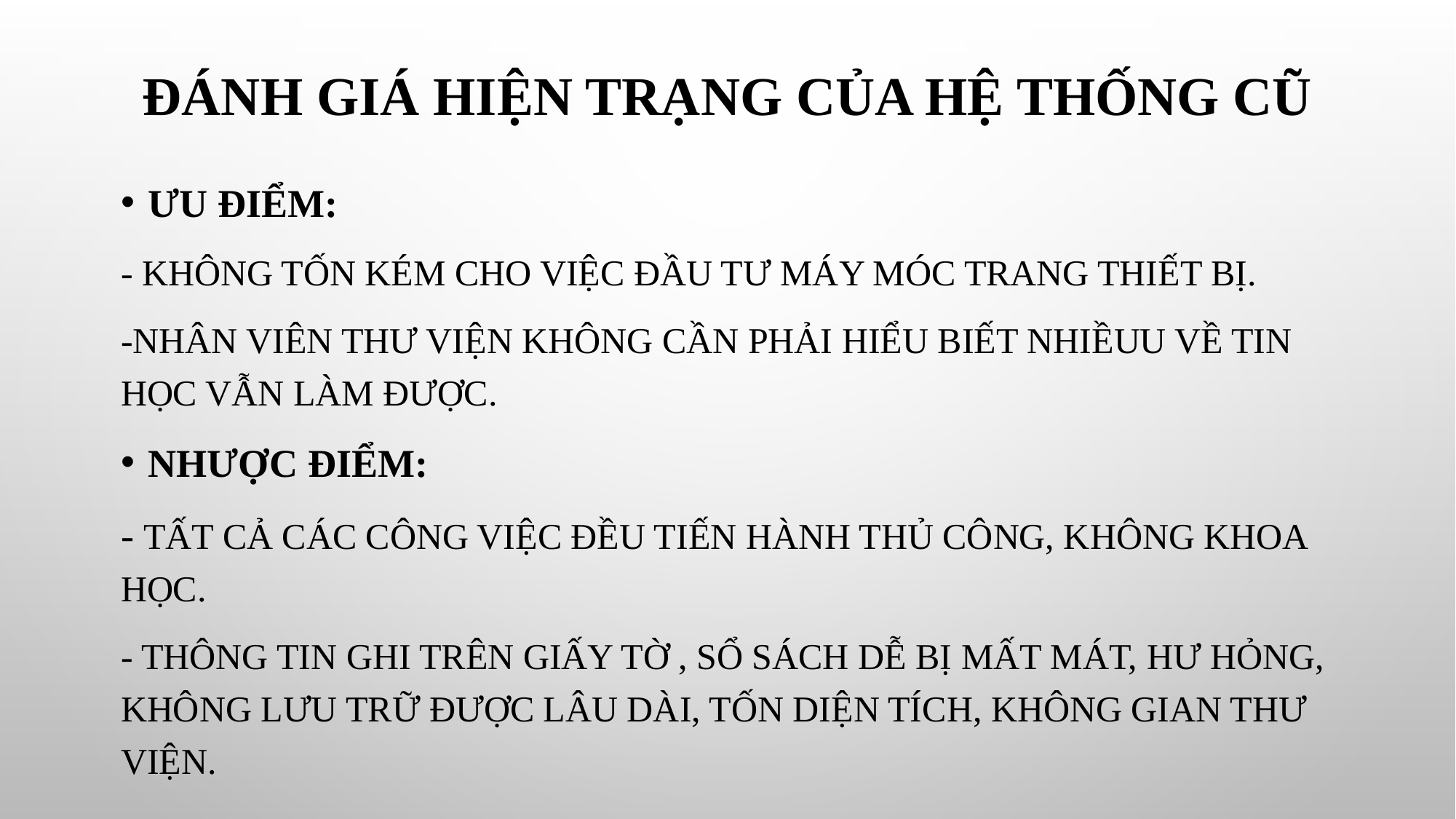

# Đánh giá hiện trạng của hệ thống cũ
Ưu điểm:
- Không tốn kém cho việc đầu tư máy móc trang thiết bị.
-Nhân viên thư viện không cần phải hiểu biết nhiềuu về tin học vẫn làm được.
Nhược điểm:
- Tất cả các công việc đều tiến hành thủ công, không khoa học.
- Thông tin ghi trên giấy tờ , sổ sách dễ bị mất mát, hư hỏng, không lưu trữ được lâu dài, tốn diện tích, không gian thư viện.